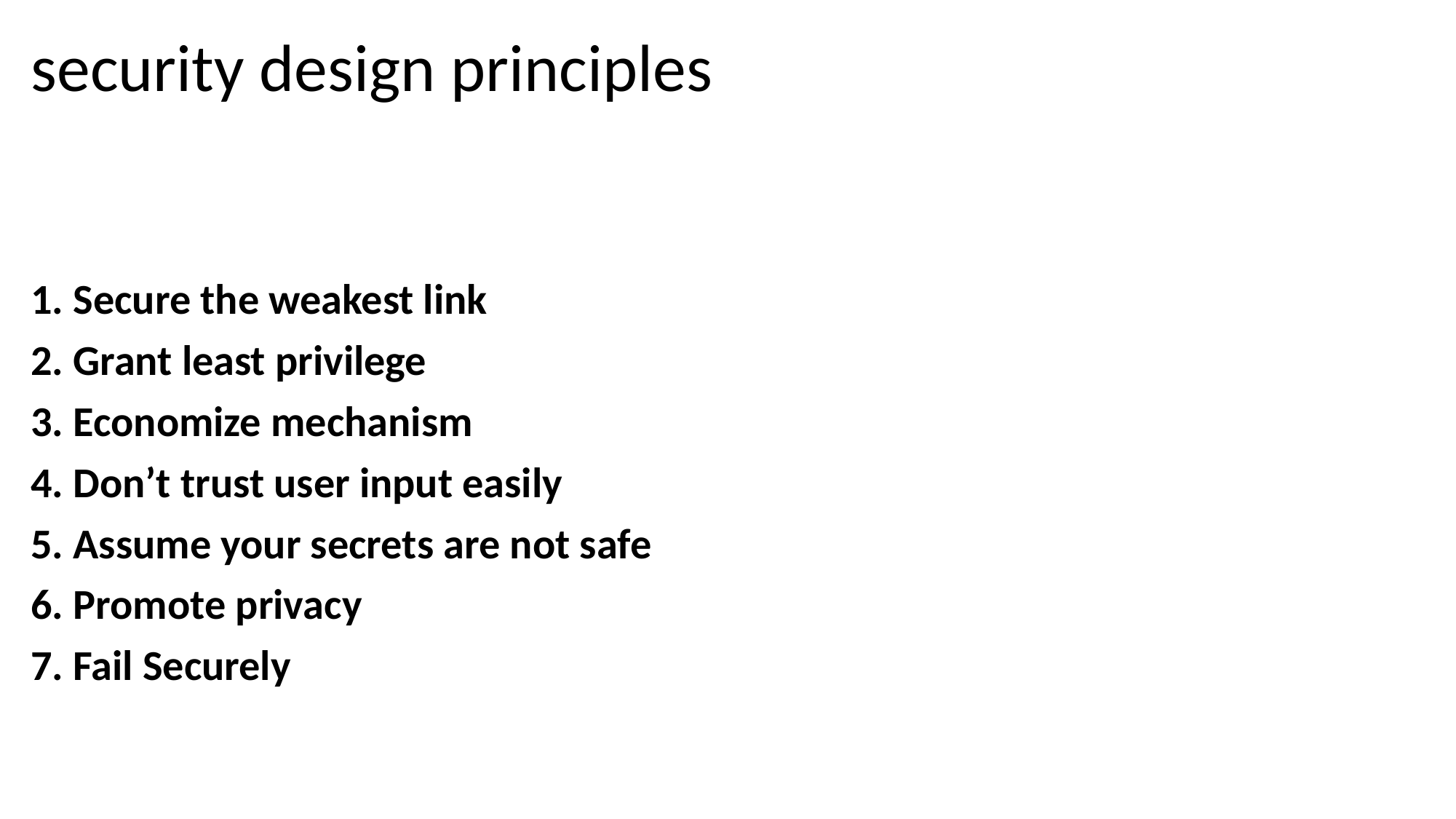

# security design principles
1. Secure the weakest link
2. Grant least privilege
3. Economize mechanism
4. Don’t trust user input easily
5. Assume your secrets are not safe
6. Promote privacy
7. Fail Securely